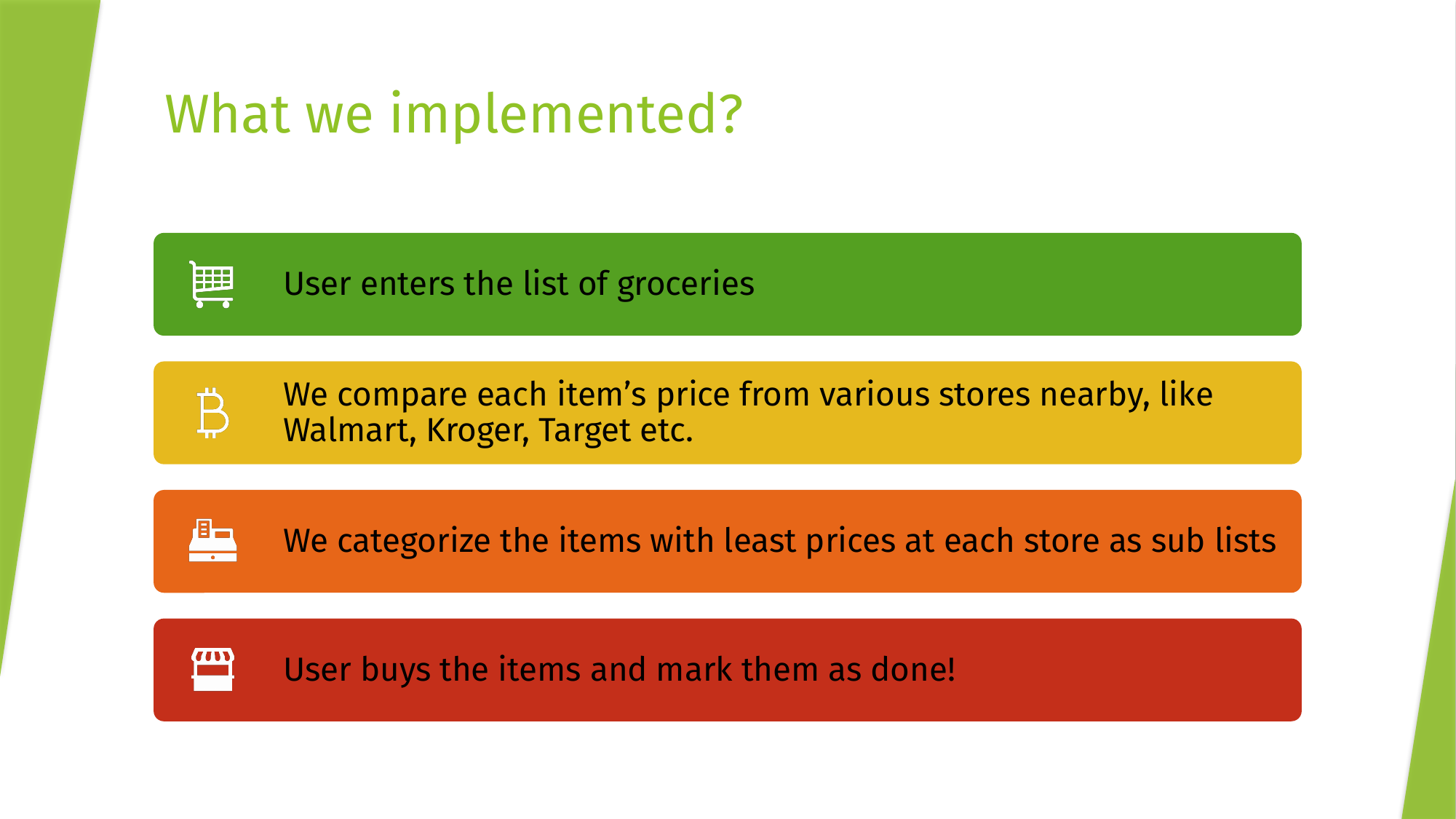

# What we implemented?
User enters the list of groceries
We compare each item’s price from various stores nearby, like Walmart, Kroger, Target etc.
We categorize the items with least prices at each store as sub lists
User buys the items and mark them as done!